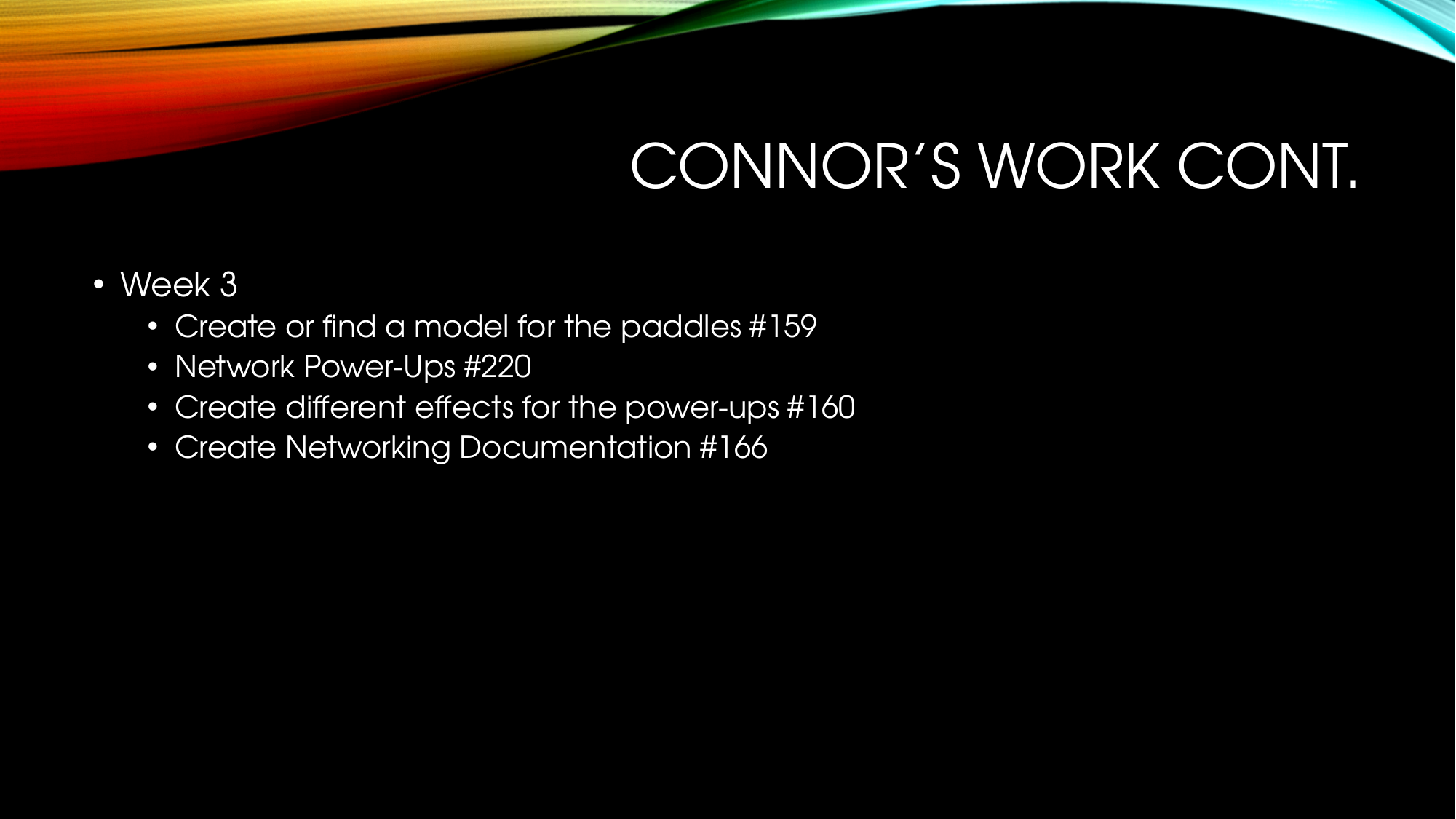

# Connor’s work Cont.
Week 3
Create or find a model for the paddles #159
Network Power-Ups #220
Create different effects for the power-ups #160
Create Networking Documentation #166